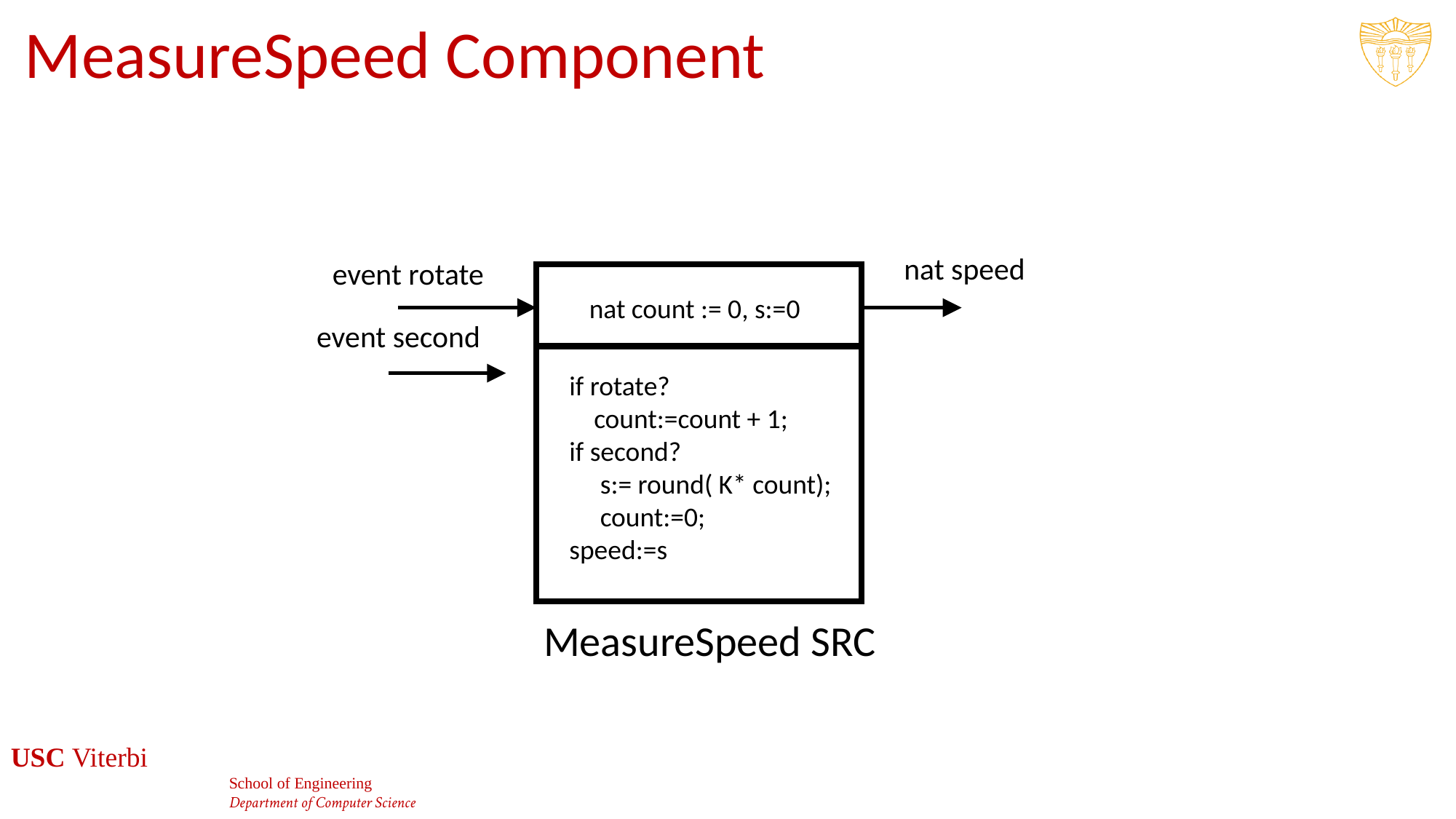

# MeasureSpeed Component
nat speed
event rotate

nat count := 0, s:=0
if rotate?
    count:=count + 1;
if second?
     s:= round( K* count);
     count:=0;
speed:=s
event second
MeasureSpeed SRC
37